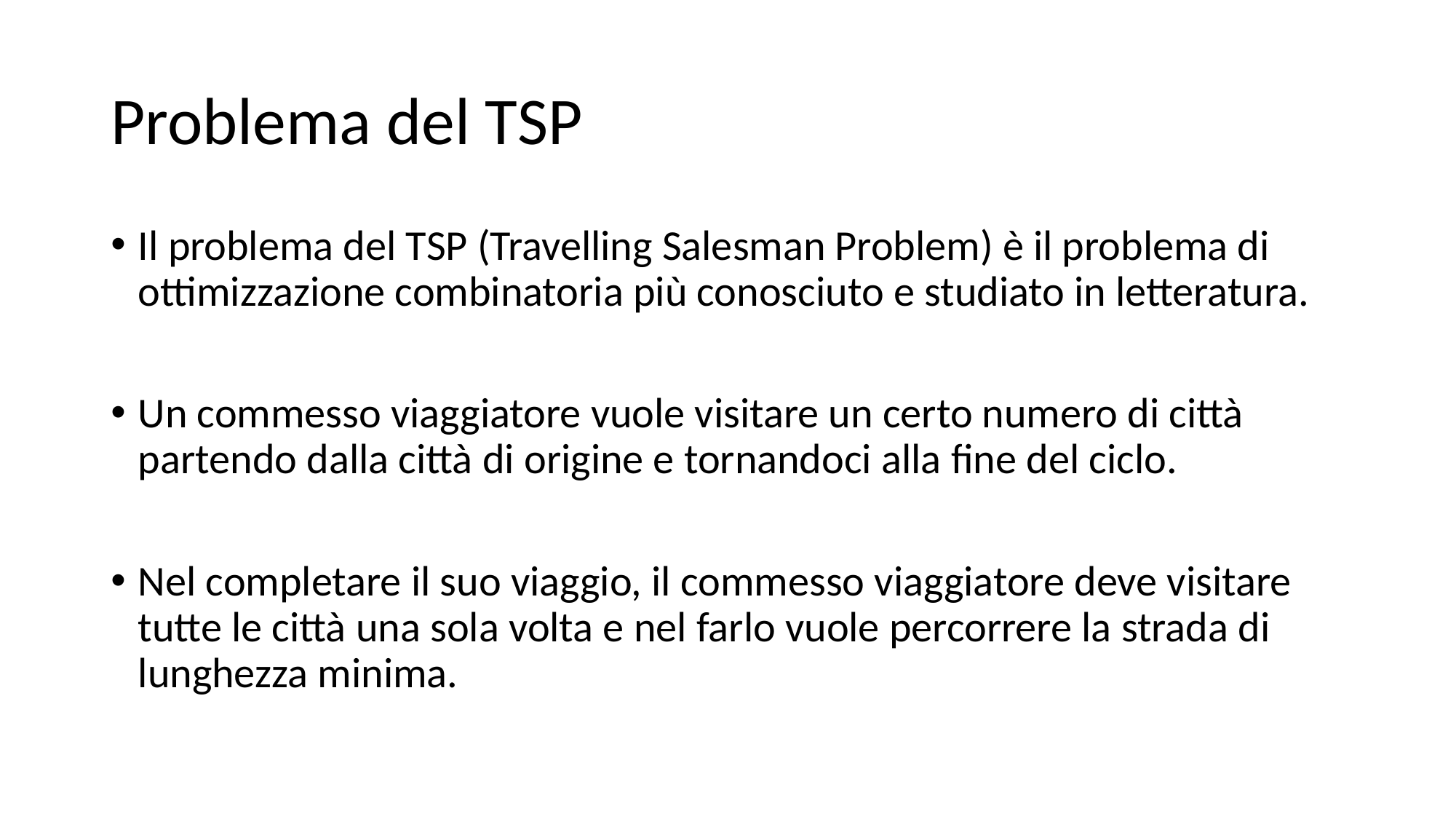

# Problema del TSP
Il problema del TSP (Travelling Salesman Problem) è il problema di ottimizzazione combinatoria più conosciuto e studiato in letteratura.

Un commesso viaggiatore vuole visitare un certo numero di città partendo dalla città di origine e tornandoci alla fine del ciclo.

Nel completare il suo viaggio, il commesso viaggiatore deve visitare tutte le città una sola volta e nel farlo vuole percorrere la strada di lunghezza minima.